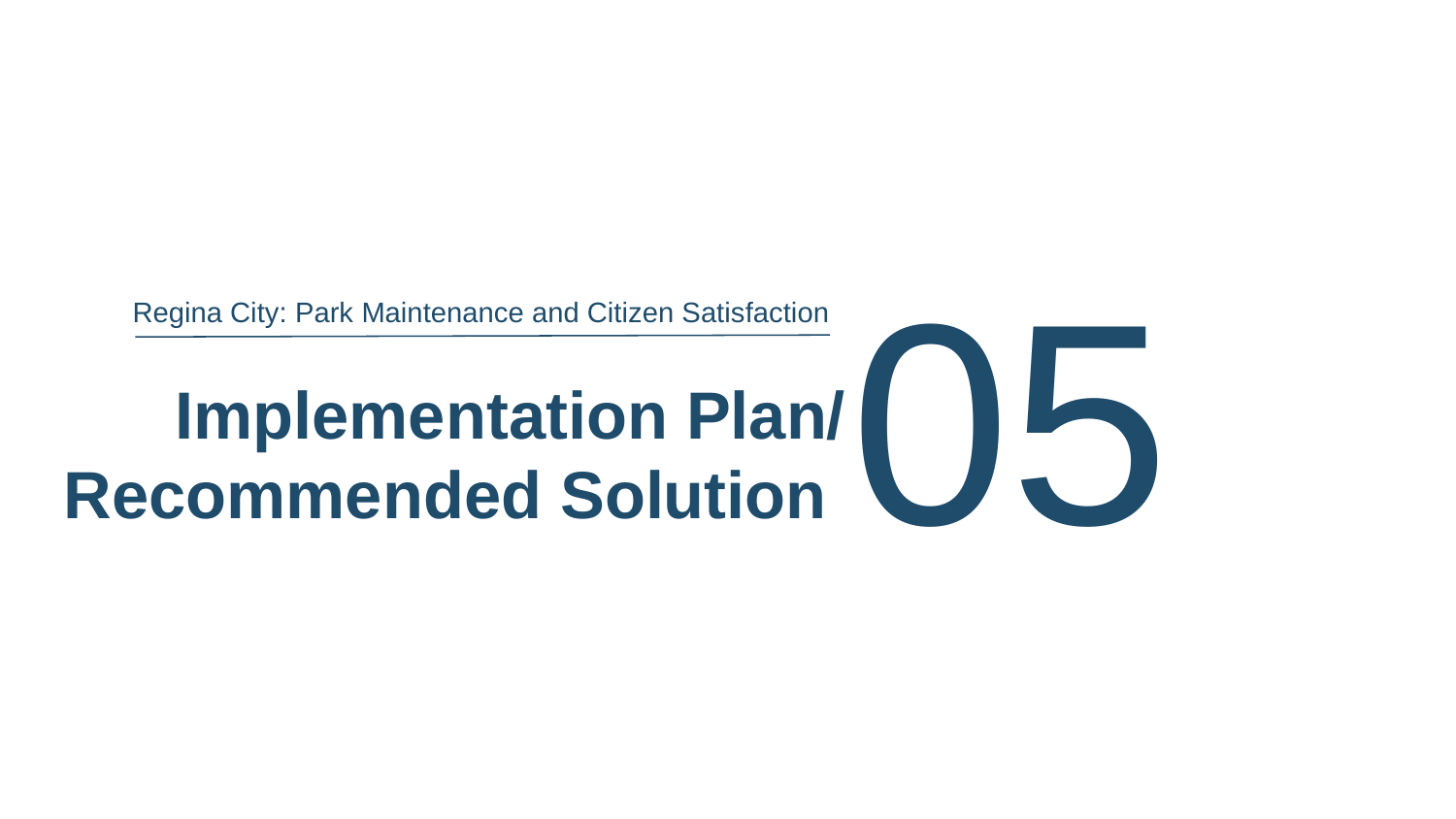

05
Regina City: Park Maintenance and Citizen Satisfaction
Implementation Plan/ Recommended Solution